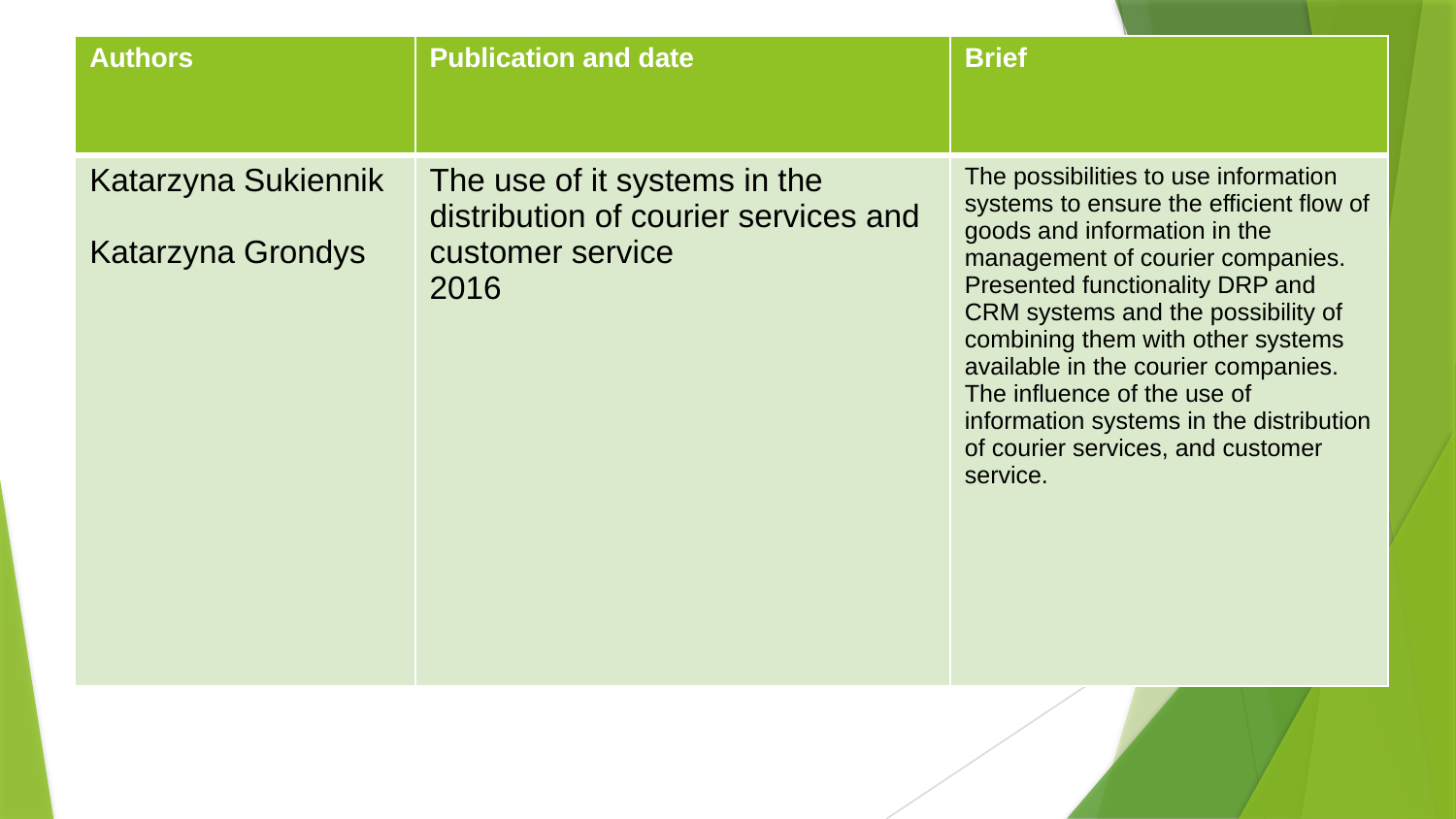

| Authors | Publication and date | Brief |
| --- | --- | --- |
| Katarzyna Sukiennik Katarzyna Grondys | The use of it systems in the distribution of courier services and customer service 2016 | The possibilities to use information systems to ensure the efficient flow of goods and information in the management of courier companies. Presented functionality DRP and CRM systems and the possibility of combining them with other systems available in the courier companies. The influence of the use of information systems in the distribution of courier services, and customer service. |
# Literature survey